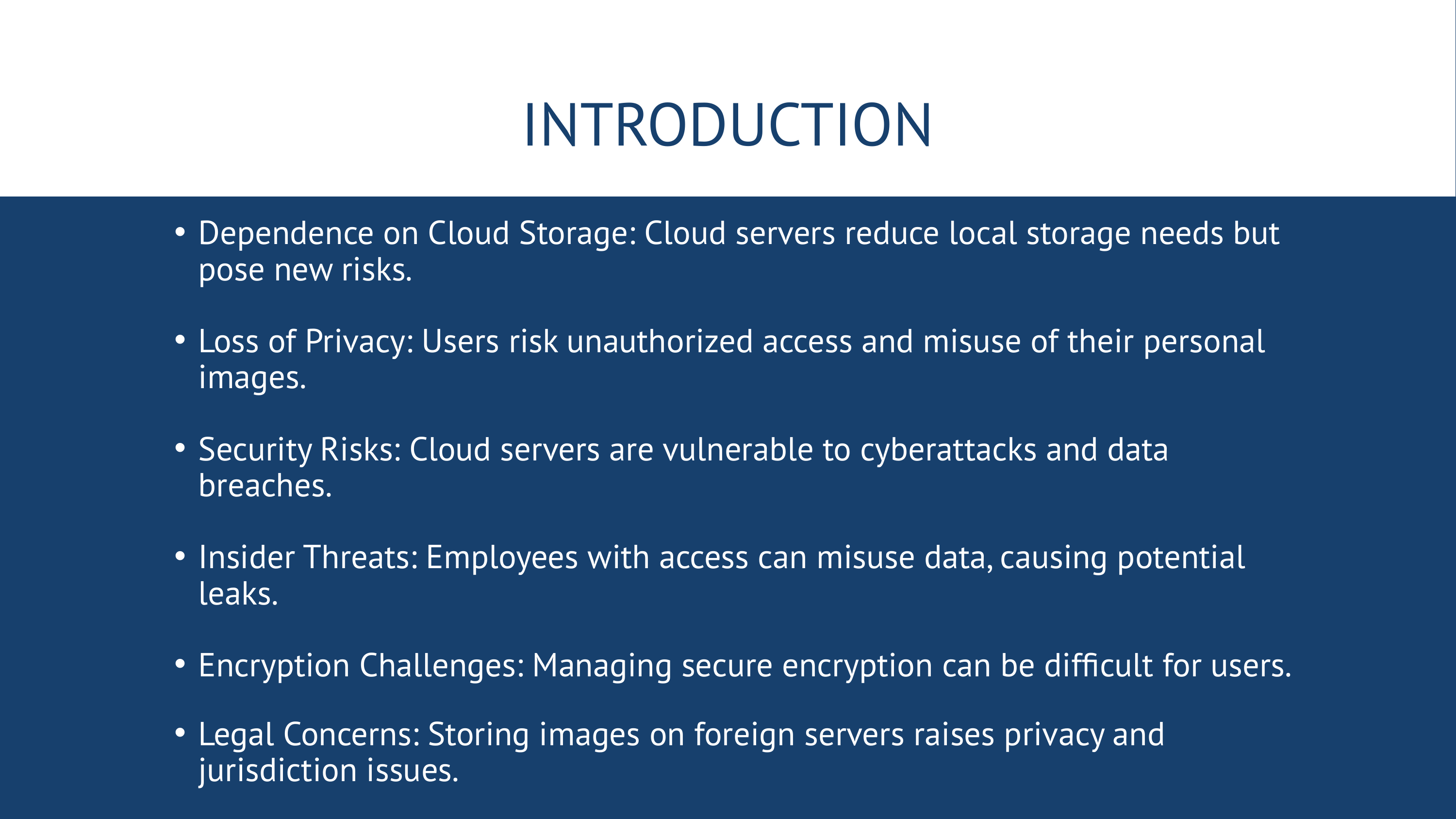

INTRODUCTION
Dependence on Cloud Storage: Cloud servers reduce local storage needs but pose new risks.

Loss of Privacy: Users risk unauthorized access and misuse of their personal images.

Security Risks: Cloud servers are vulnerable to cyberattacks and data breaches.

Insider Threats: Employees with access can misuse data, causing potential leaks.

Encryption Challenges: Managing secure encryption can be difficult for users.

Legal Concerns: Storing images on foreign servers raises privacy and jurisdiction issues.